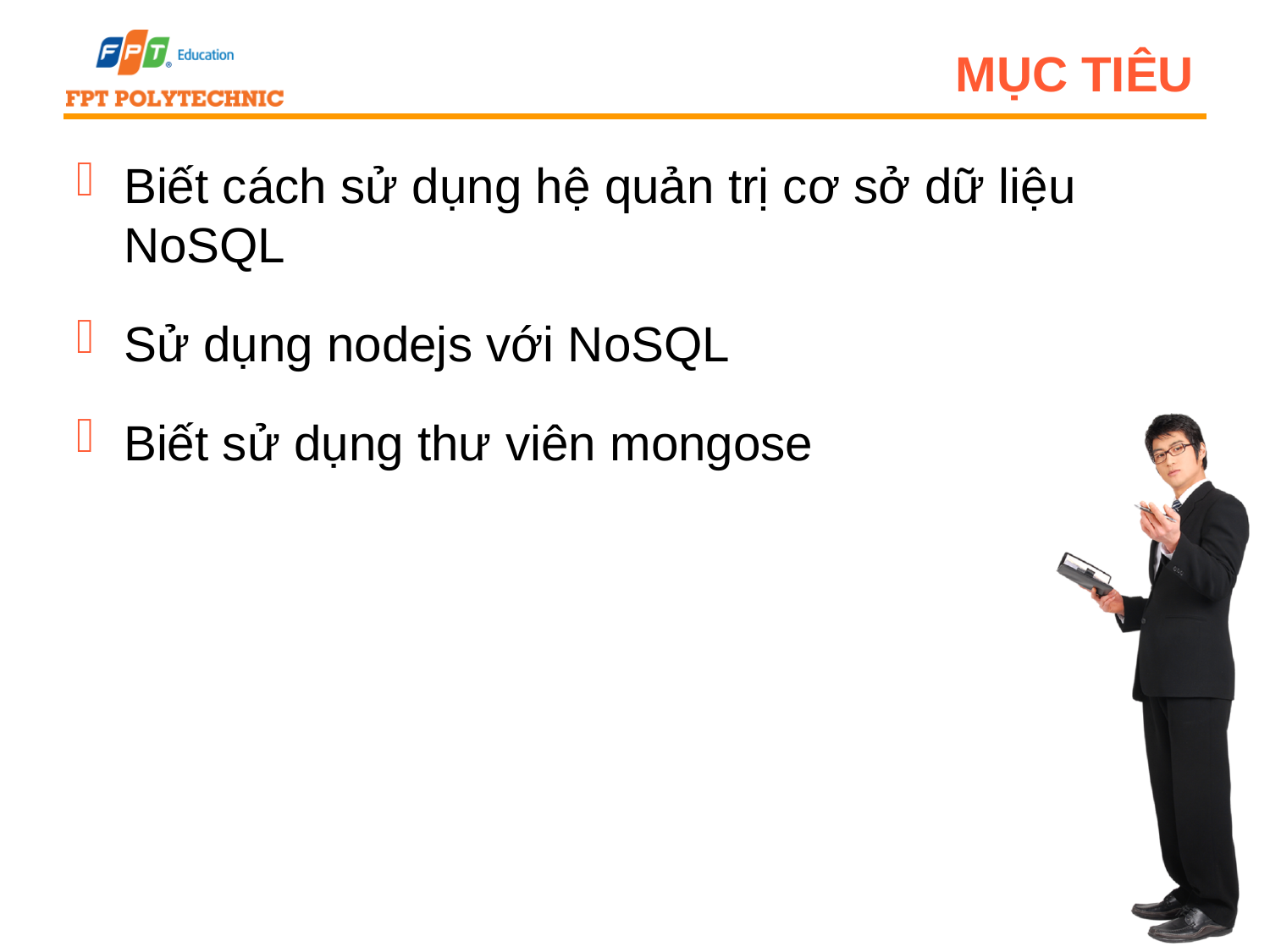

# Mục tiêu
Biết cách sử dụng hệ quản trị cơ sở dữ liệu NoSQL
Sử dụng nodejs với NoSQL
Biết sử dụng thư viên mongose